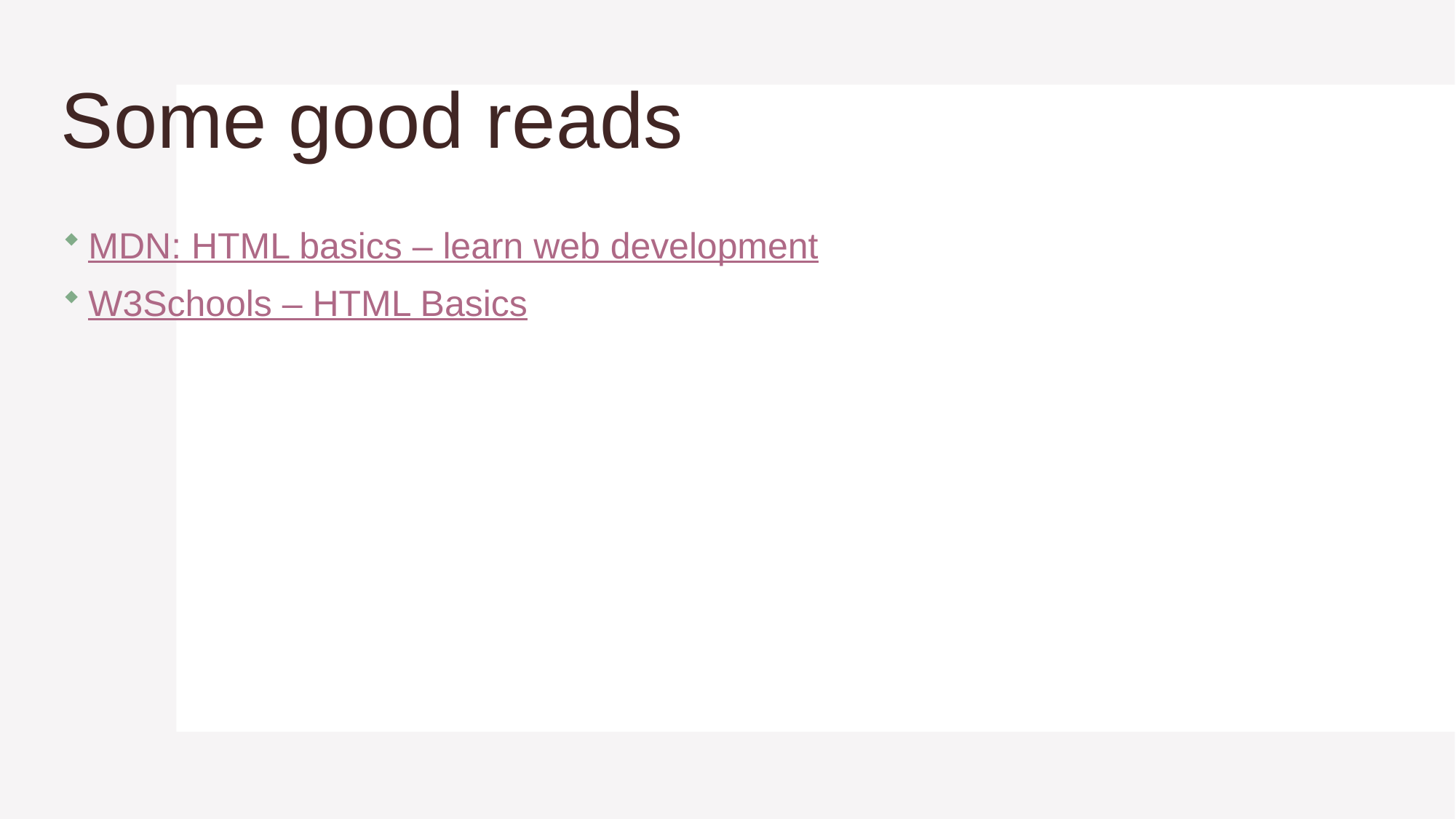

# Some good reads
MDN: HTML basics – learn web development
W3Schools – HTML Basics